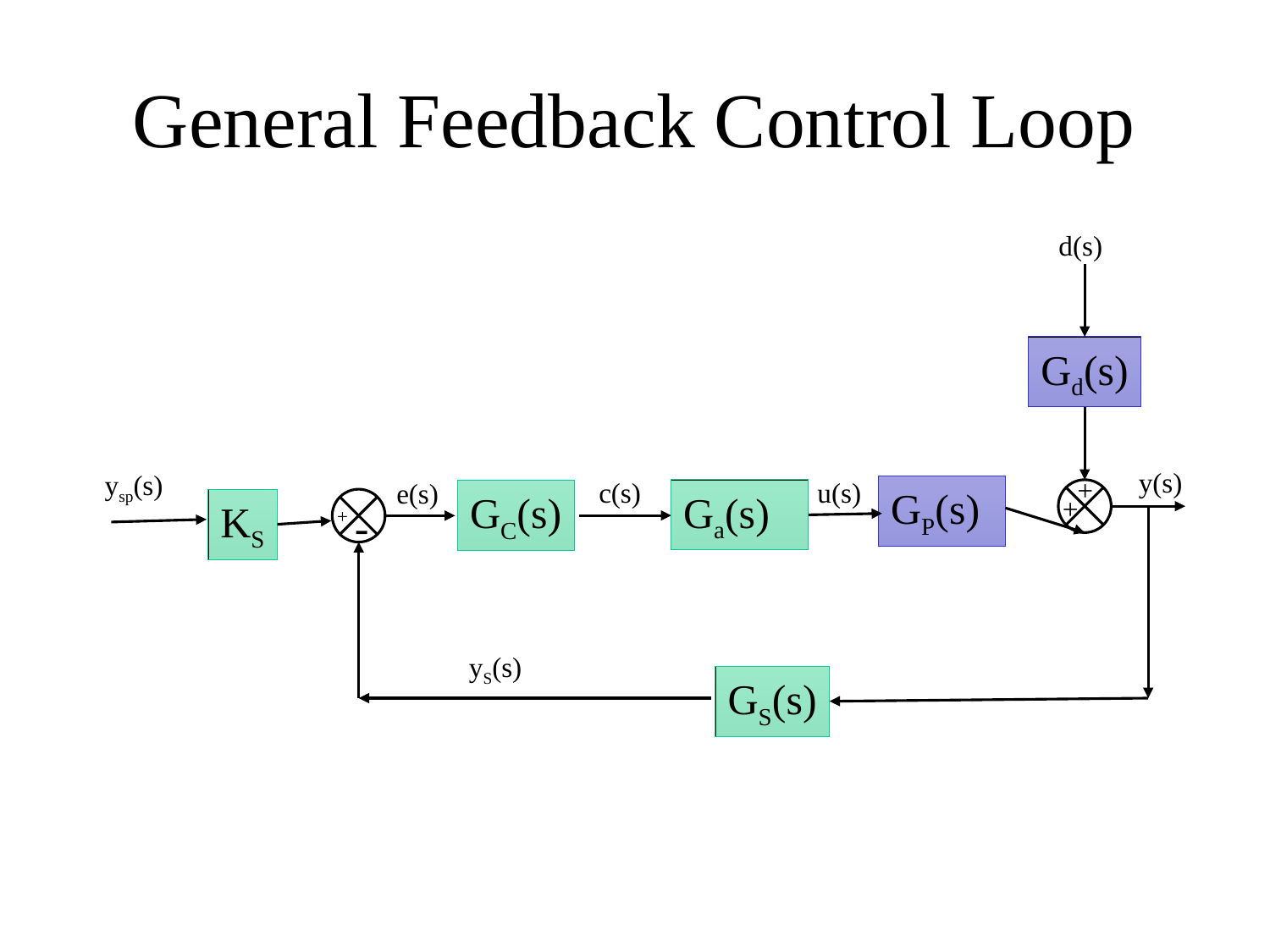

# General Feedback Control Loop
d(s)
Gd(s)
y(s)
ysp(s)
+
u(s)
c(s)
e(s)
GP(s)
Ga(s)

GC(s)
+
KS

-
+
yS(s)
GS(s)